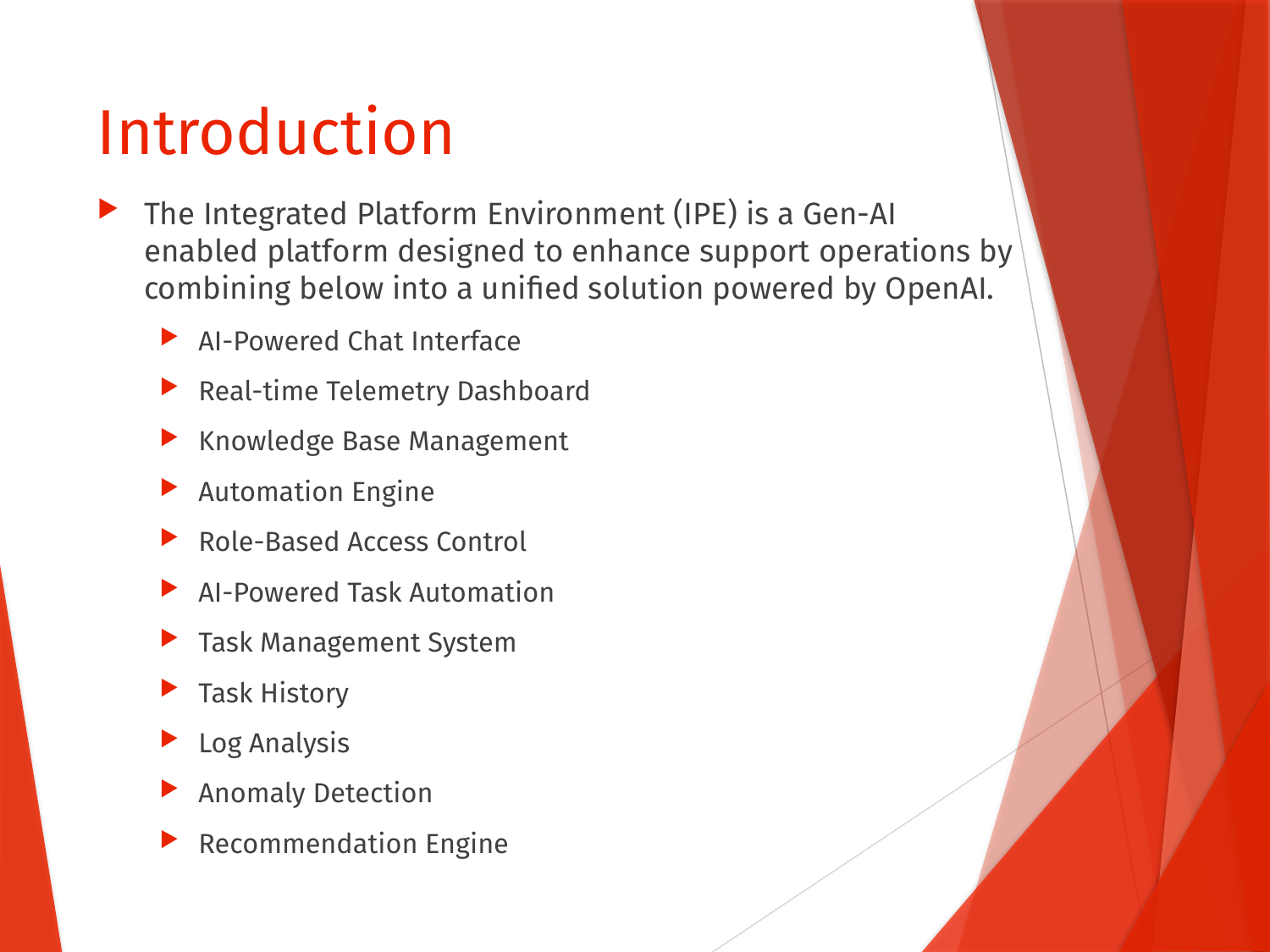

# Introduction
The Integrated Platform Environment (IPE) is a Gen-AI enabled platform designed to enhance support operations by combining below into a unified solution powered by OpenAI.
AI-Powered Chat Interface
Real-time Telemetry Dashboard
Knowledge Base Management
Automation Engine
Role-Based Access Control
AI-Powered Task Automation
Task Management System
Task History
Log Analysis
Anomaly Detection
Recommendation Engine